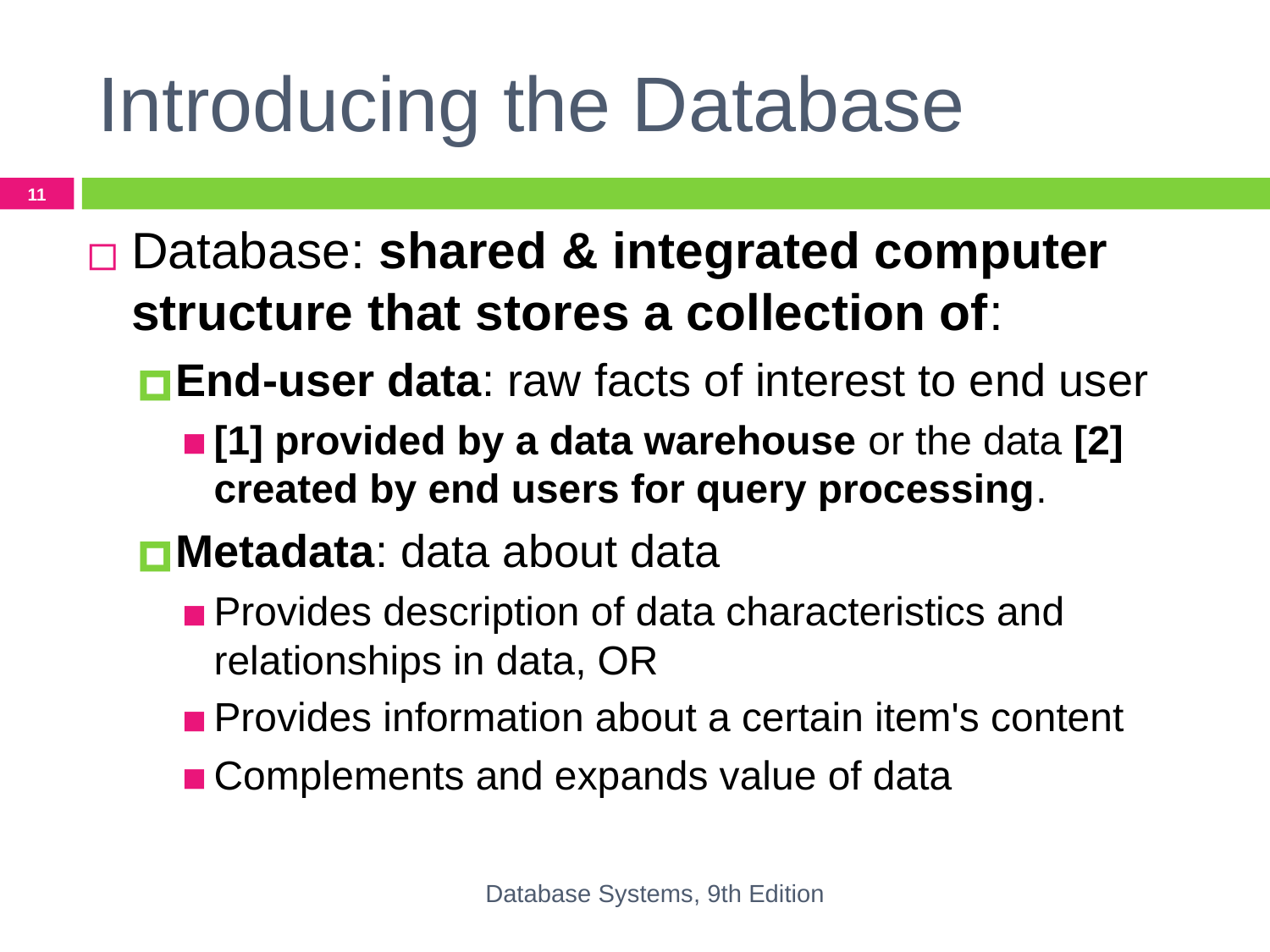

# Introducing the Database
11
Database: shared & integrated computer structure that stores a collection of:
End-user data: raw facts of interest to end user
[1] provided by a data warehouse or the data [2] created by end users for query processing.
Metadata: data about data
Provides description of data characteristics and relationships in data, OR
Provides information about a certain item's content
Complements and expands value of data
Database Systems, 9th Edition